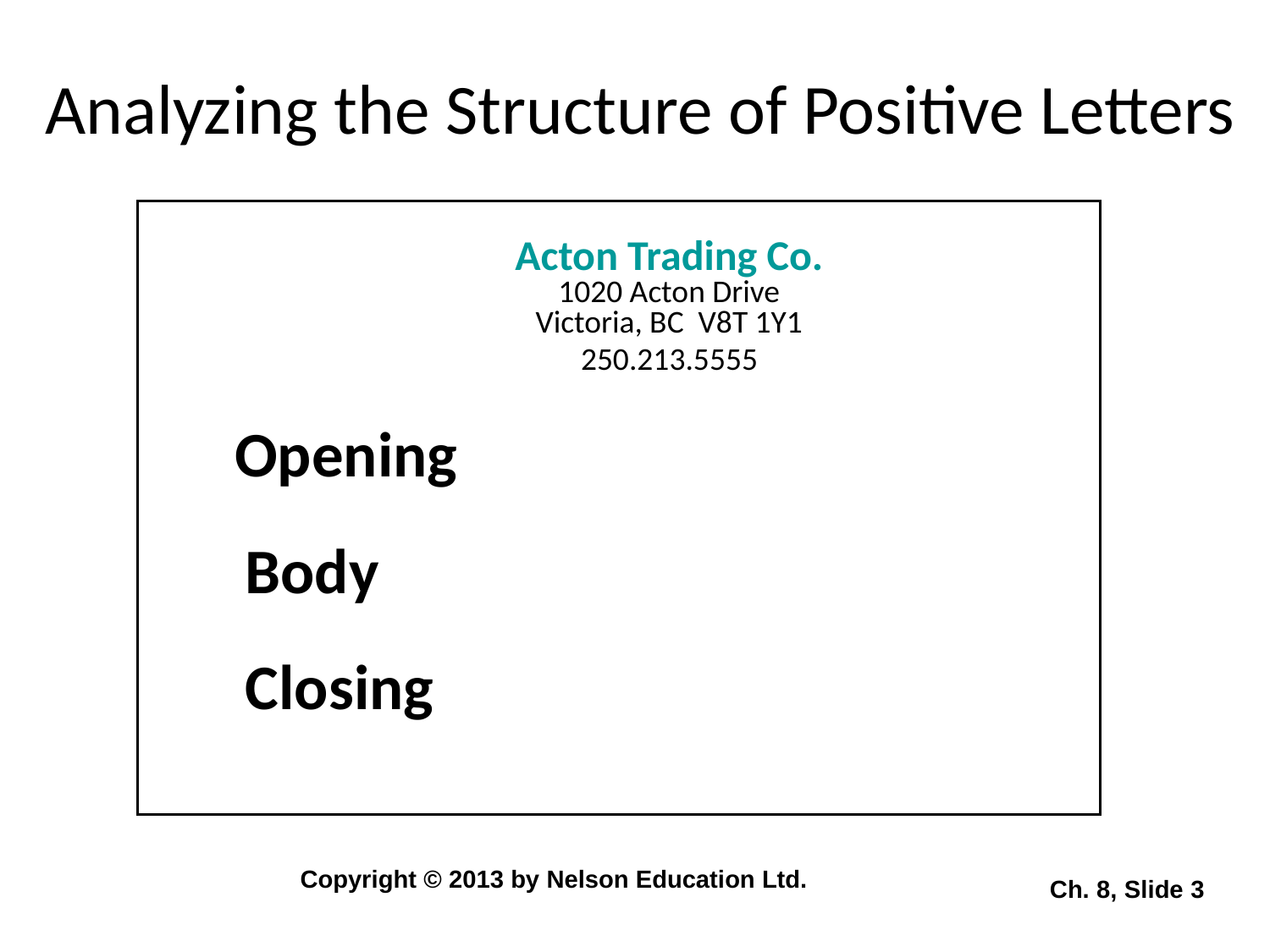

# Analyzing the Structure of Positive Letters

Acton Trading Co.
1020 Acton Drive
Victoria, BC  V8T 1Y1
250.213.5555
Opening
Body
Closing
Copyright © 2013 by Nelson Education Ltd.
 Ch. 8, Slide 3